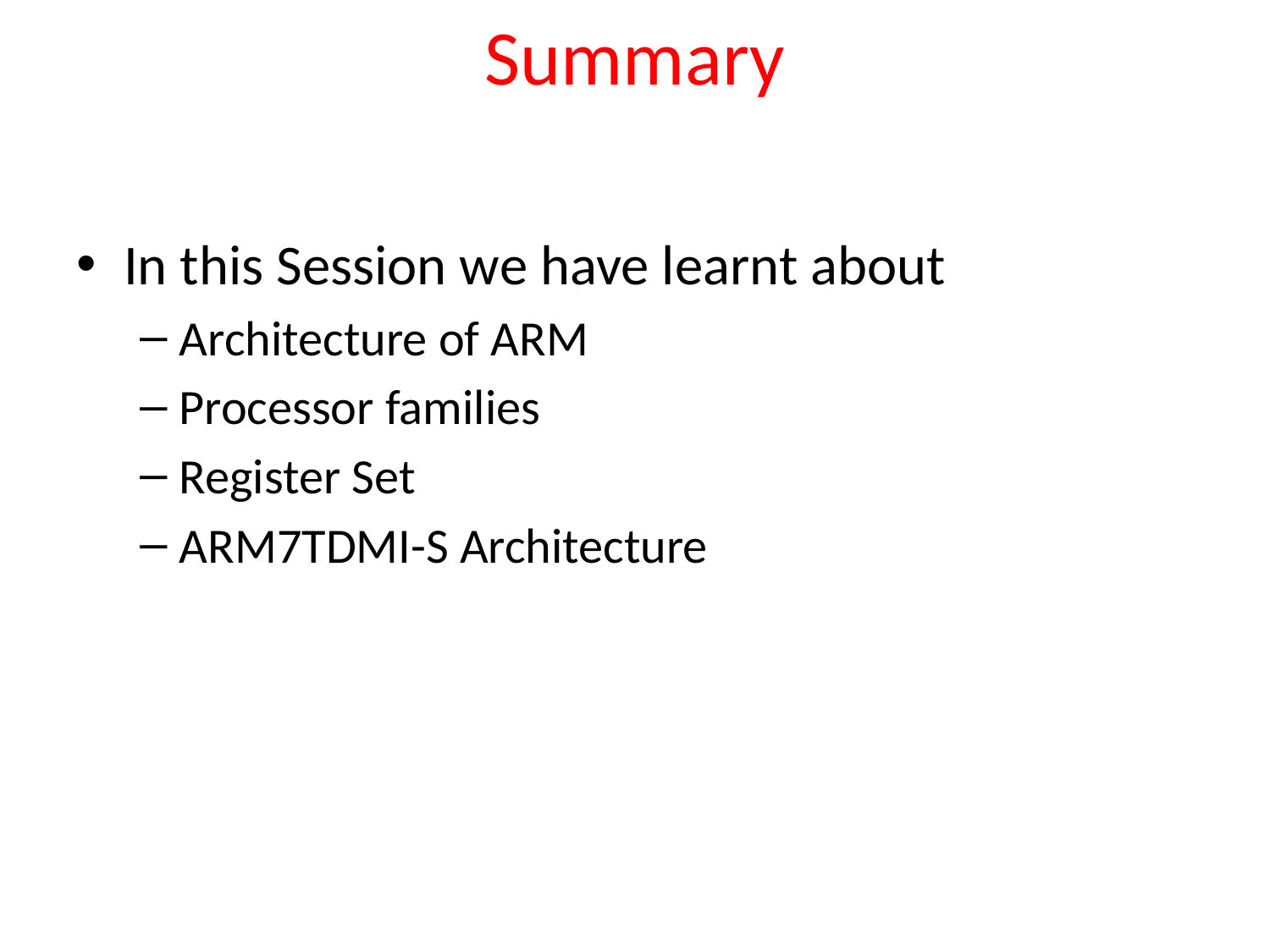

# Summary
In this Session we have learnt about
Architecture of ARM
Processor families
Register Set
ARM7TDMI-S Architecture

PurpleLeap Company Confidential